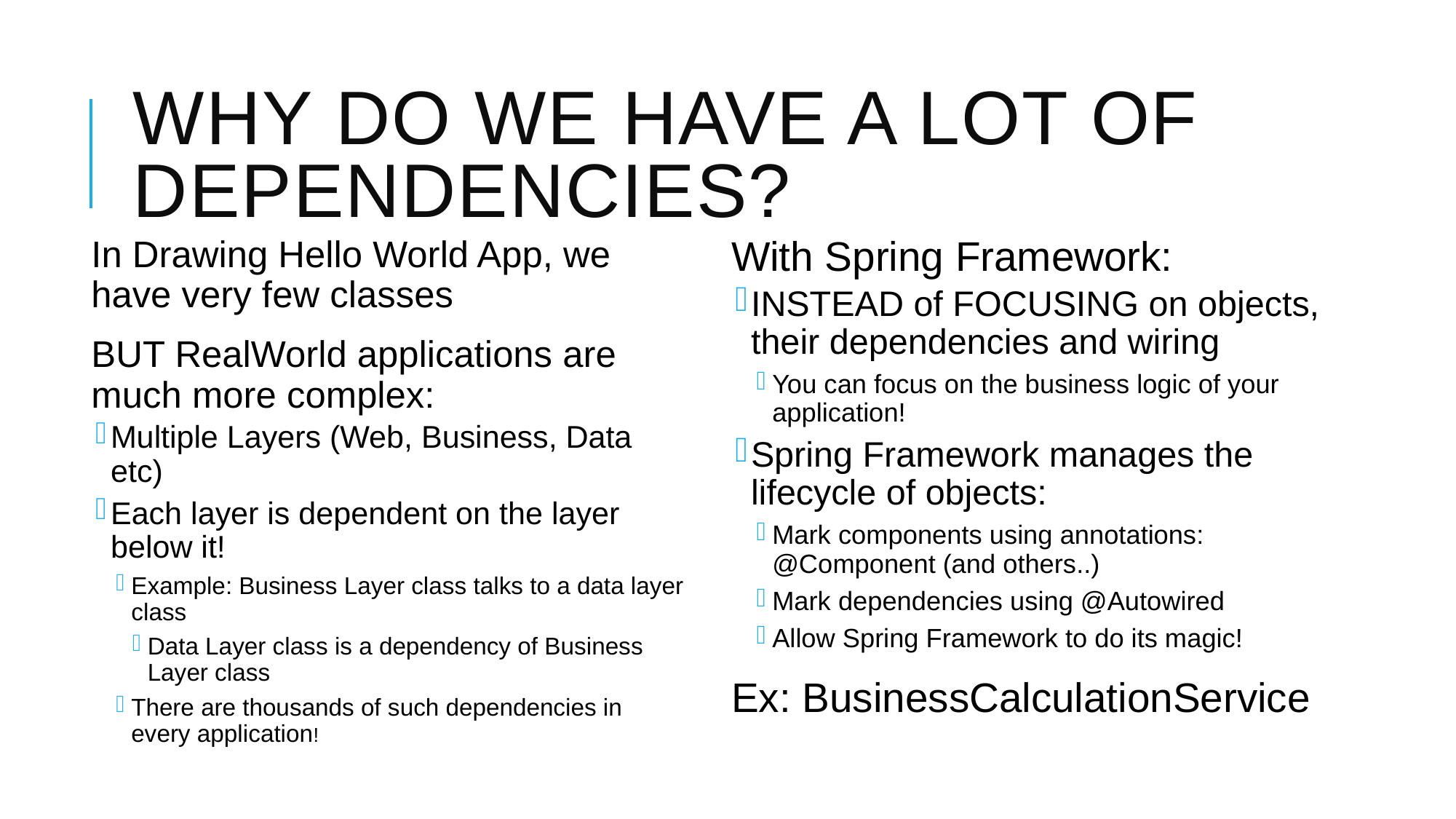

# Why do we have a lot of Dependencies?
In Drawing Hello World App, we have very few classes
BUT RealWorld applications are much more complex:
Multiple Layers (Web, Business, Data etc)
Each layer is dependent on the layer below it!
Example: Business Layer class talks to a data layer class
Data Layer class is a dependency of Business Layer class
There are thousands of such dependencies in every application!
With Spring Framework:
INSTEAD of FOCUSING on objects, their dependencies and wiring
You can focus on the business logic of your application!
Spring Framework manages the lifecycle of objects:
Mark components using annotations: @Component (and others..)
Mark dependencies using @Autowired
Allow Spring Framework to do its magic!
Ex: BusinessCalculationService